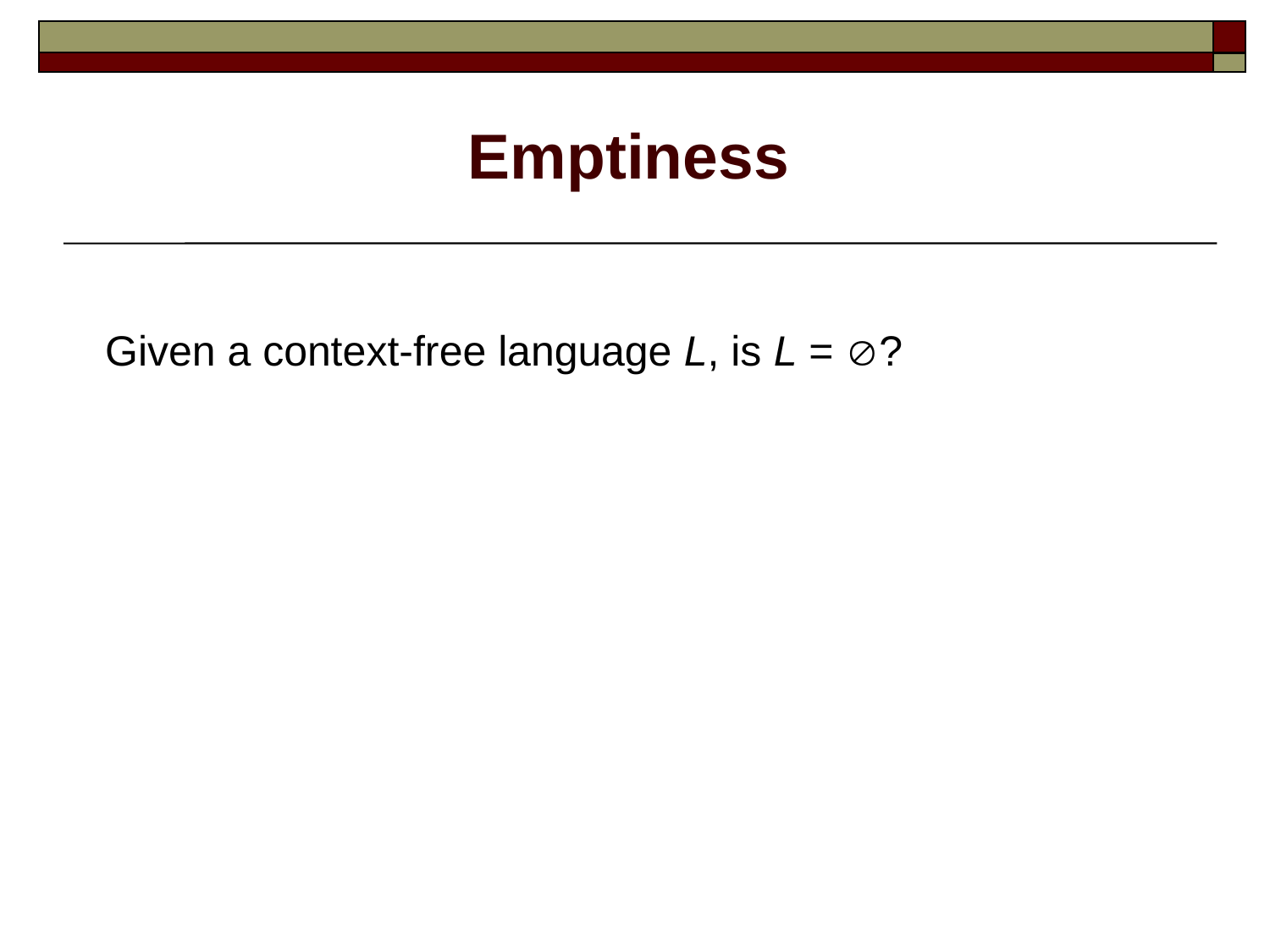

Emptiness
Given a context-free language L, is L = ∅?